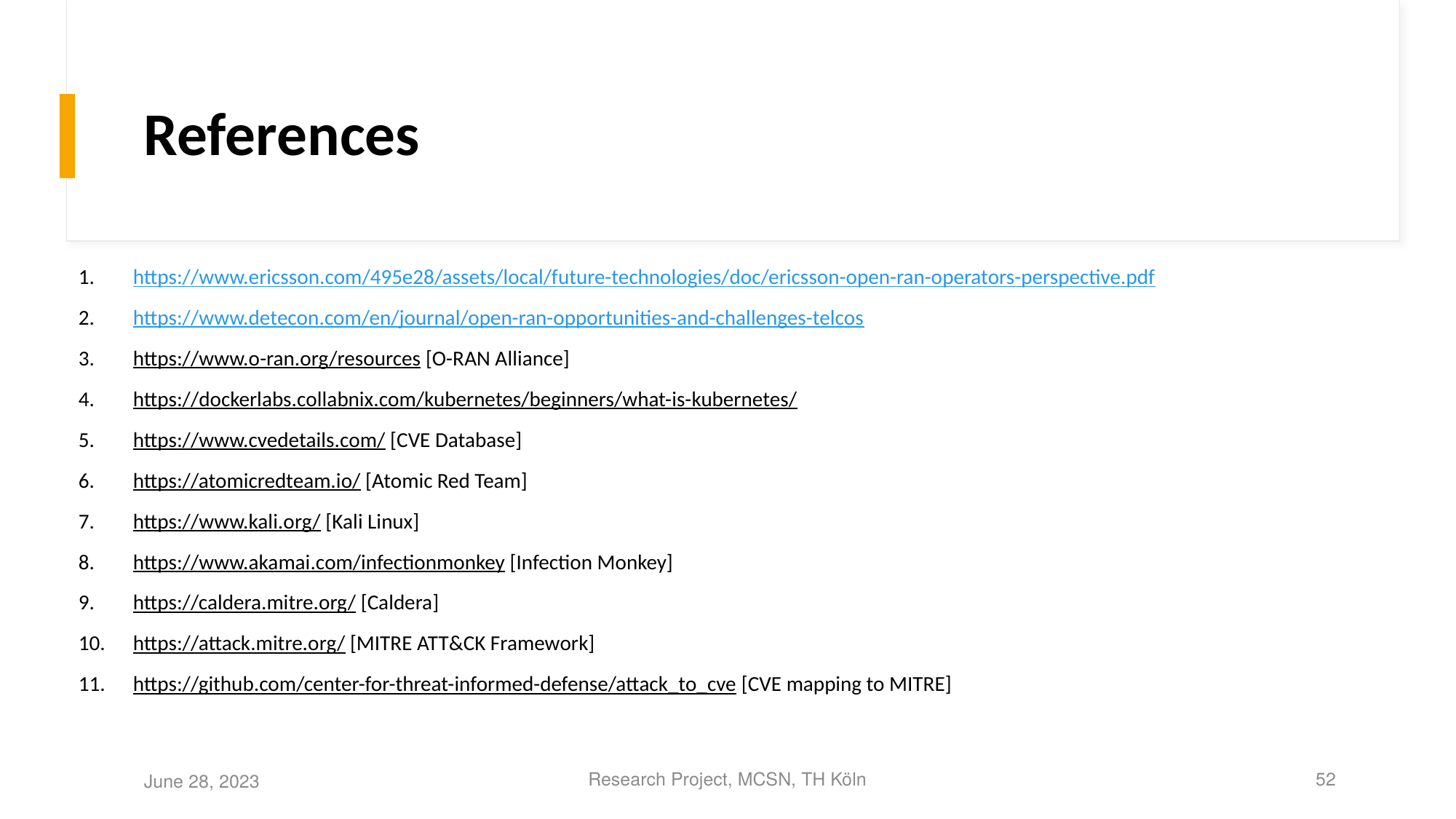

# References
https://www.ericsson.com/495e28/assets/local/future-technologies/doc/ericsson-open-ran-operators-perspective.pdf
https://www.detecon.com/en/journal/open-ran-opportunities-and-challenges-telcos
https://www.o-ran.org/resources [O-RAN Alliance]
https://dockerlabs.collabnix.com/kubernetes/beginners/what-is-kubernetes/
https://www.cvedetails.com/ [CVE Database]
https://atomicredteam.io/ [Atomic Red Team]
https://www.kali.org/ [Kali Linux]
https://www.akamai.com/infectionmonkey [Infection Monkey]
https://caldera.mitre.org/ [Caldera]
https://attack.mitre.org/ [MITRE ATT&CK Framework]
https://github.com/center-for-threat-informed-defense/attack_to_cve [CVE mapping to MITRE]

June 28, 2023
Research Project, MCSN, TH Köln
52